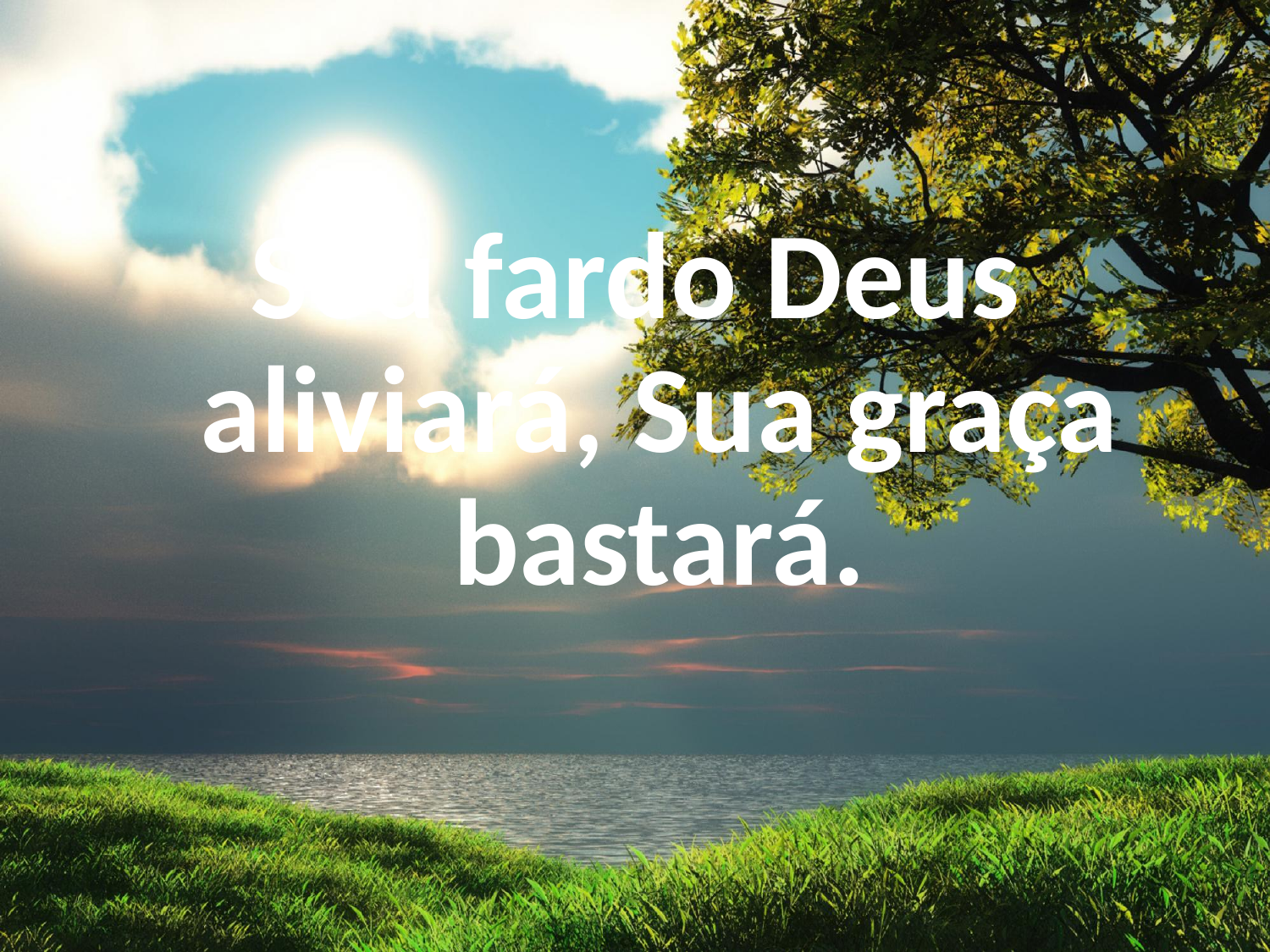

Seu fardo Deus aliviará, Sua graça bastará.